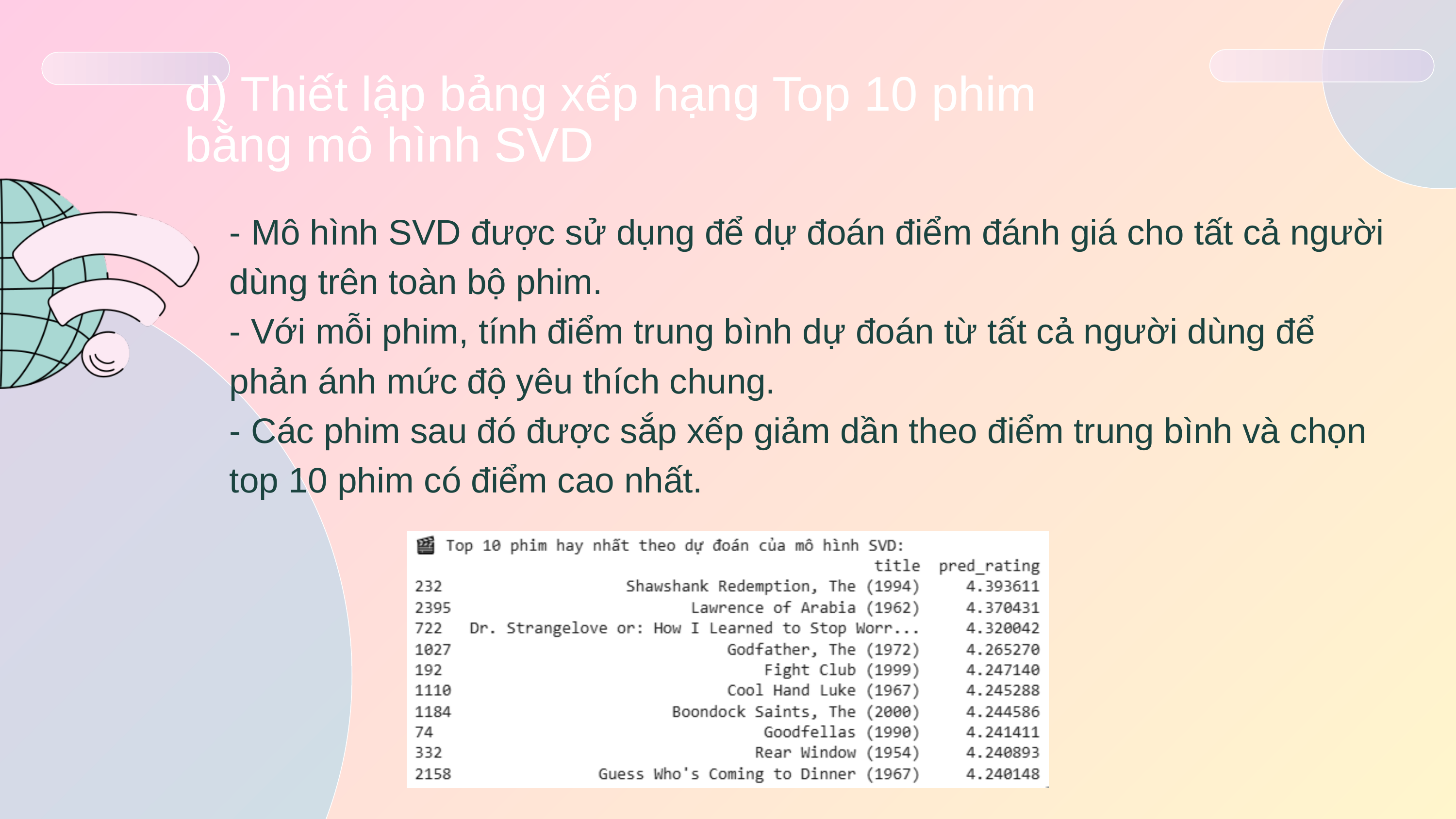

d) Thiết lập bảng xếp hạng Top 10 phim  bằng mô hình SVD

- Mô hình SVD được sử dụng để dự đoán điểm đánh giá cho tất cả người dùng trên toàn bộ phim.
- Với mỗi phim, tính điểm trung bình dự đoán từ tất cả người dùng để phản ánh mức độ yêu thích chung.
- Các phim sau đó được sắp xếp giảm dần theo điểm trung bình và chọn top 10 phim có điểm cao nhất.